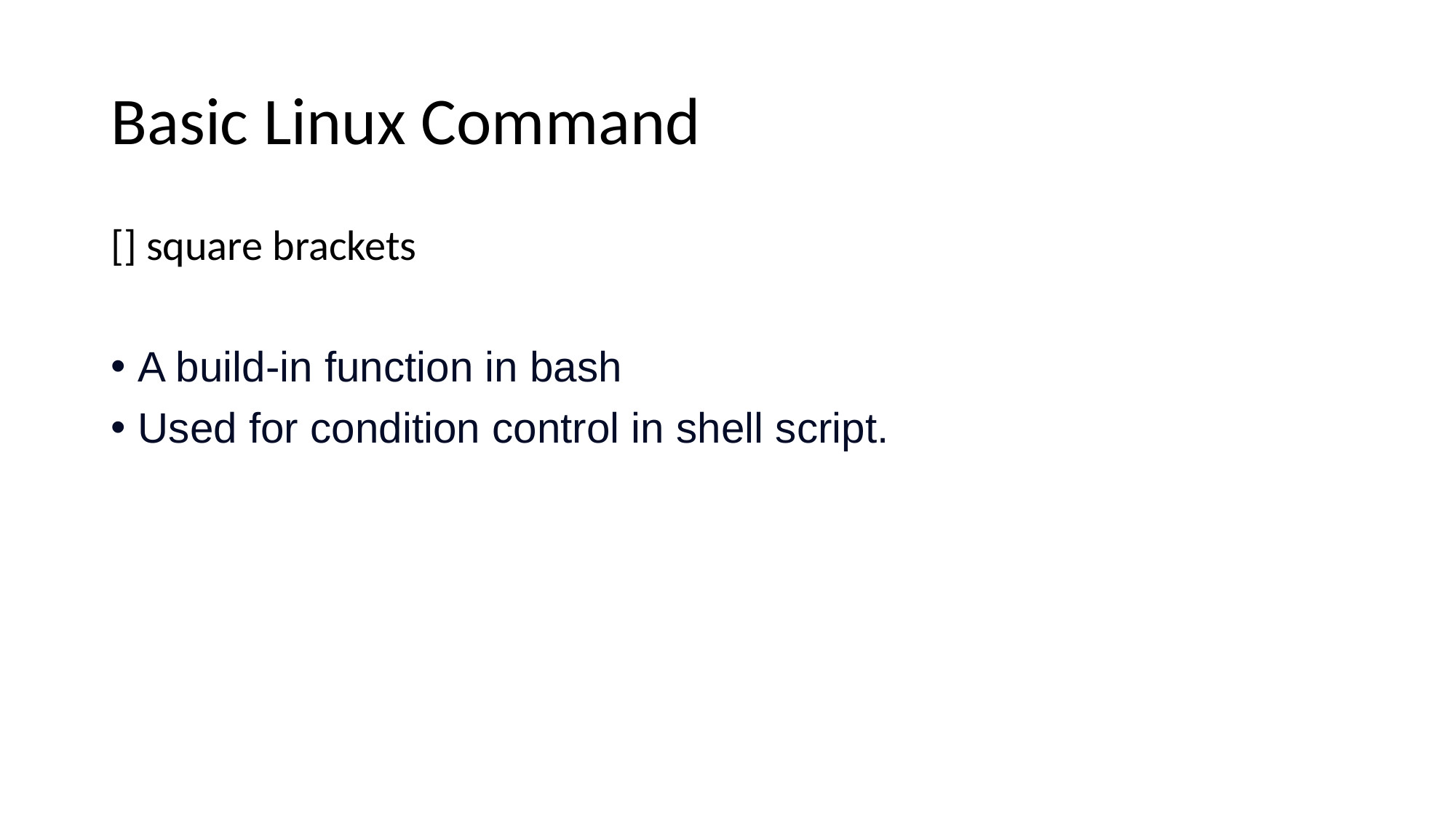

# Basic Linux Command
[] square brackets

A build-in function in bash
Used for condition control in shell script.